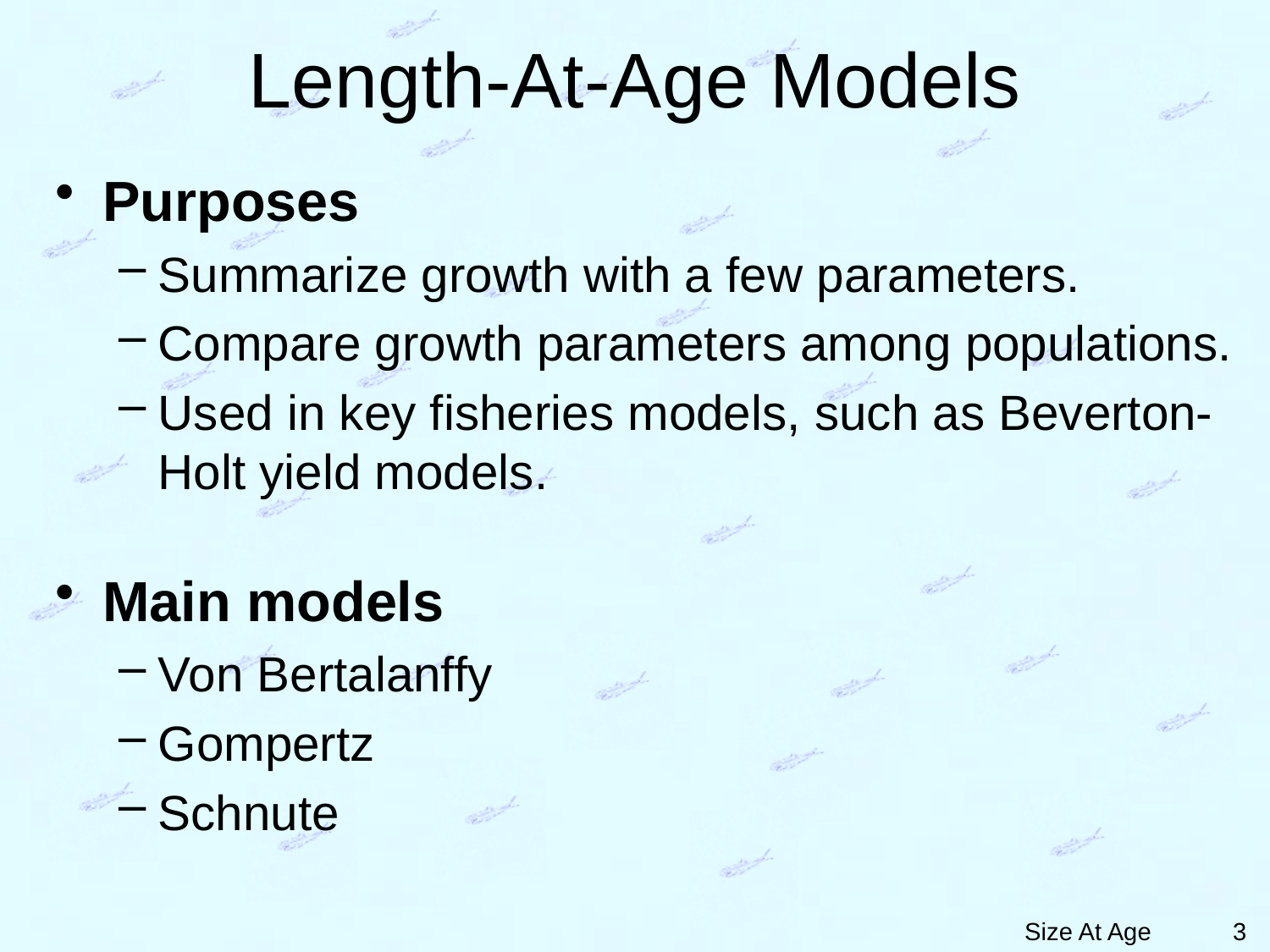

# Length-At-Age Models
Purposes
Summarize growth with a few parameters.
Compare growth parameters among populations.
Used in key fisheries models, such as Beverton-Holt yield models.

Main models
Von Bertalanffy
Gompertz
Schnute
3
Size At Age